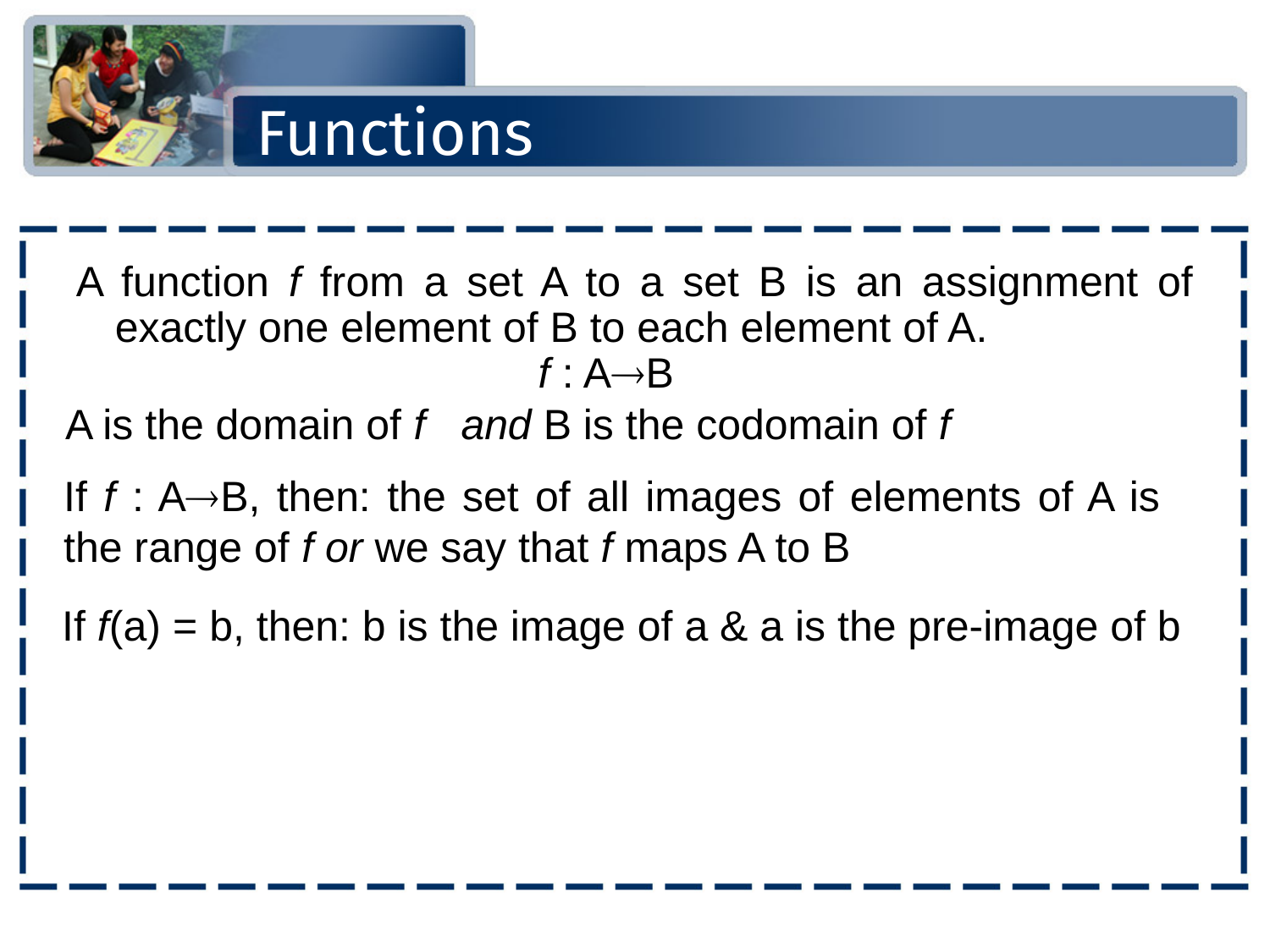

# Functions
A function f from a set A to a set B is an assignment of exactly one element of B to each element of A.
                                       f : A→B
A is the domain of f   and B is the codomain of f
If f : A→B, then: the set of all images of elements of A is the range of f or we say that f maps A to B
If f(a) = b, then: b is the image of a & a is the pre-image of b